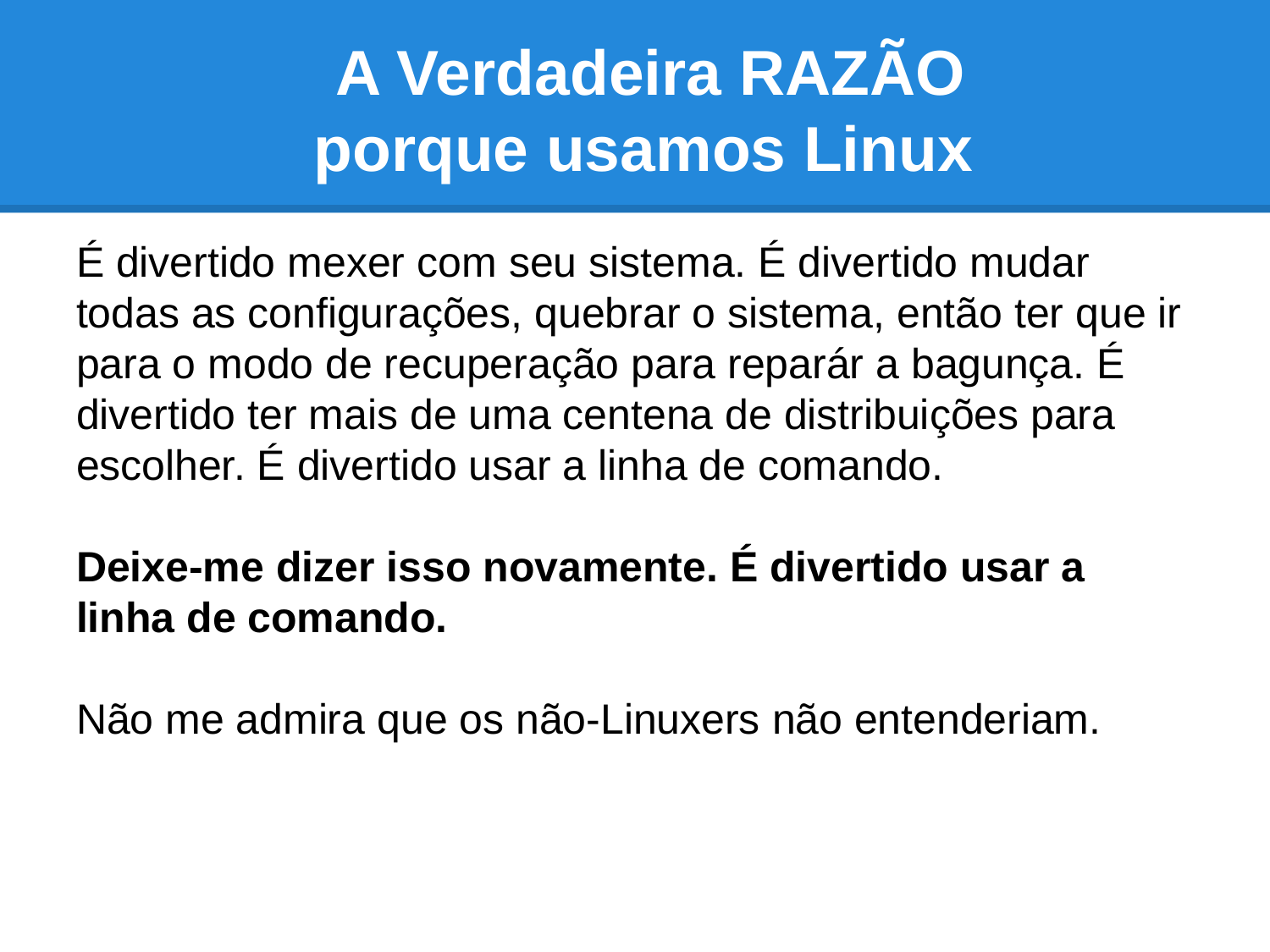

# A Verdadeira RAZÃO porque usamos Linux
É divertido mexer com seu sistema. É divertido mudar todas as configurações, quebrar o sistema, então ter que ir para o modo de recuperação para reparár a bagunça. É divertido ter mais de uma centena de distribuições para escolher. É divertido usar a linha de comando.
Deixe-me dizer isso novamente. É divertido usar a linha de comando.
Não me admira que os não-Linuxers não entenderiam.